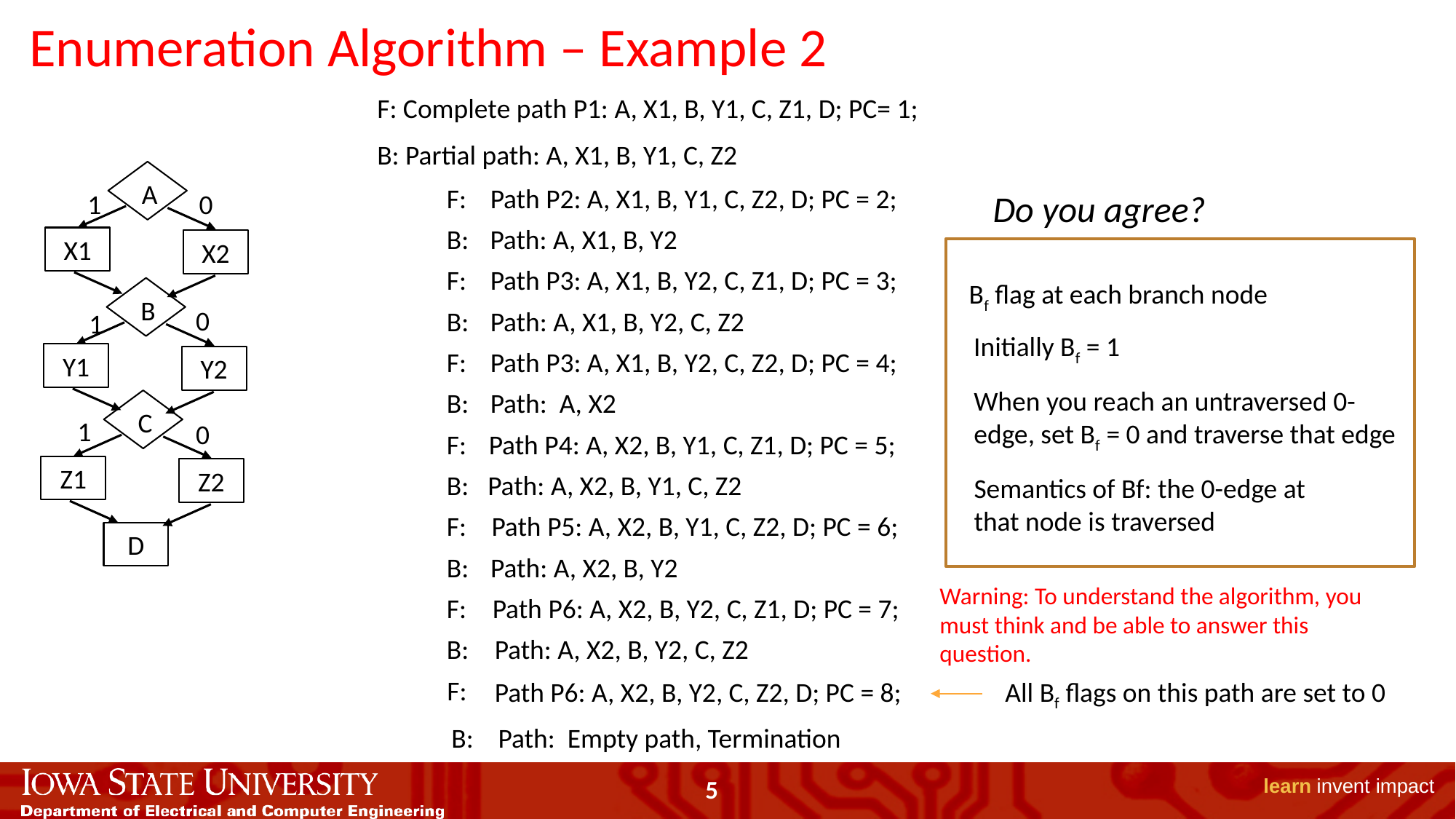

# Enumeration Algorithm – Example 2
F: Complete path P1: A, X1, B, Y1, C, Z1, D; PC= 1;
B: Partial path: A, X1, B, Y1, C, Z2

A
X1
X2
F:
Path P2: A, X1, B, Y1, C, Z2, D; PC = 2;
Do you agree?
1
0
B:
Path: A, X1, B, Y2

Bf flag at each branch node
Initially Bf = 1
When you reach an untraversed 0-edge, set Bf = 0 and traverse that edge
Semantics of Bf: the 0-edge at that node is traversed
F:
Path P3: A, X1, B, Y2, C, Z1, D; PC = 3;

B
Y1
Y2
0
B:
Path: A, X1, B, Y2, C, Z2
1
F:
Path P3: A, X1, B, Y2, C, Z2, D; PC = 4;
B:
Path:  A, X2

C
Z1
Z2
1
0
F:
 Path P4: A, X2, B, Y1, C, Z1, D; PC = 5;
B:
Path: A, X2, B, Y1, C, Z2
  Path P5: A, X2, B, Y1, C, Z2, D; PC = 6;
F:
D
B:
 Path: A, X2, B, Y2
Warning: To understand the algorithm, you must think and be able to answer this question.
F:
 Path P6: A, X2, B, Y2, C, Z1, D; PC = 7;
B:
 Path: A, X2, B, Y2, C, Z2
F:
  Path P6: A, X2, B, Y2, C, Z2, D; PC = 8;
All Bf flags on this path are set to 0
B:    Path:  Empty path, Termination
5